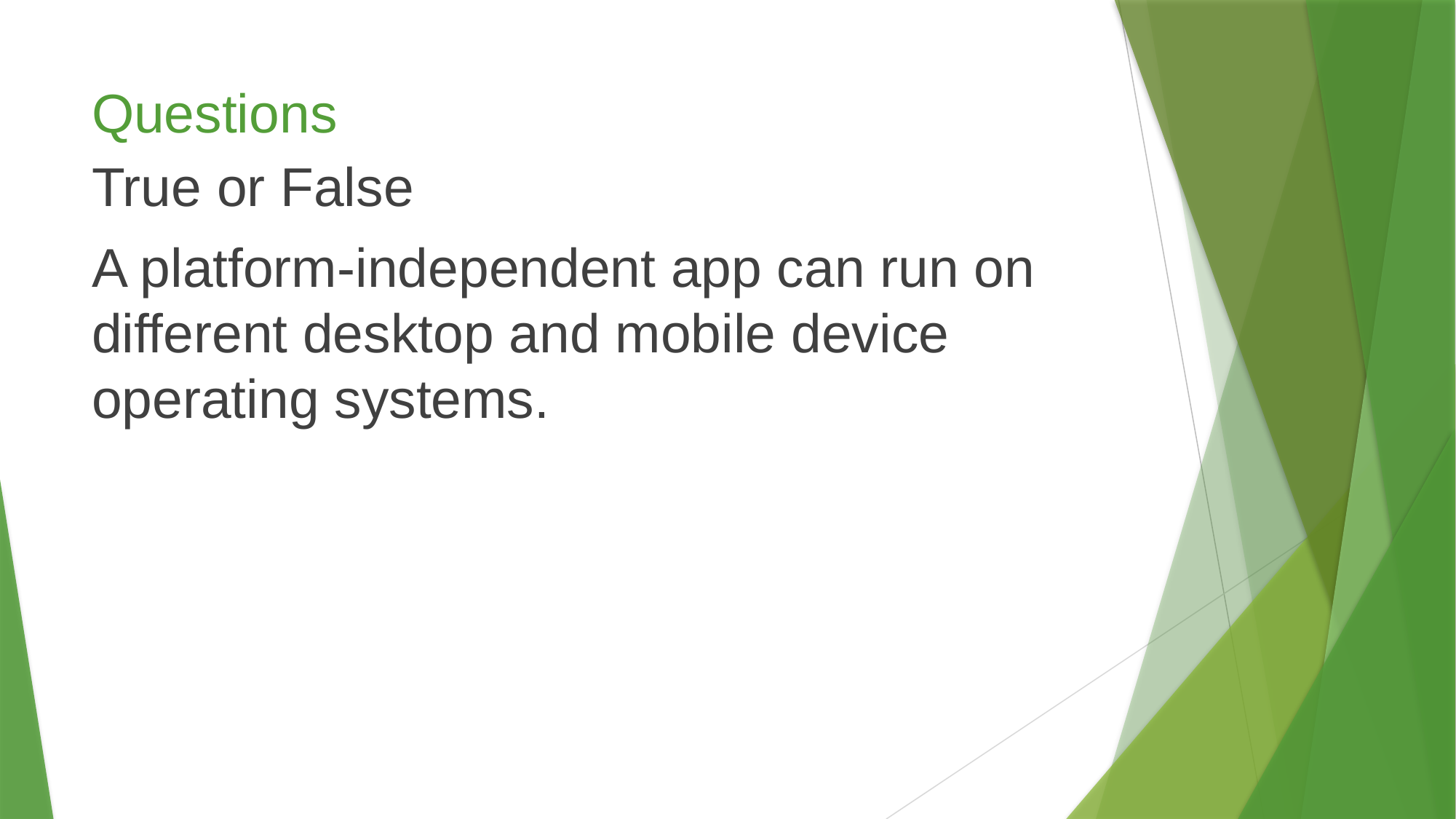

# Questions
True or False
A platform-independent app can run on different desktop and mobile device operating systems.